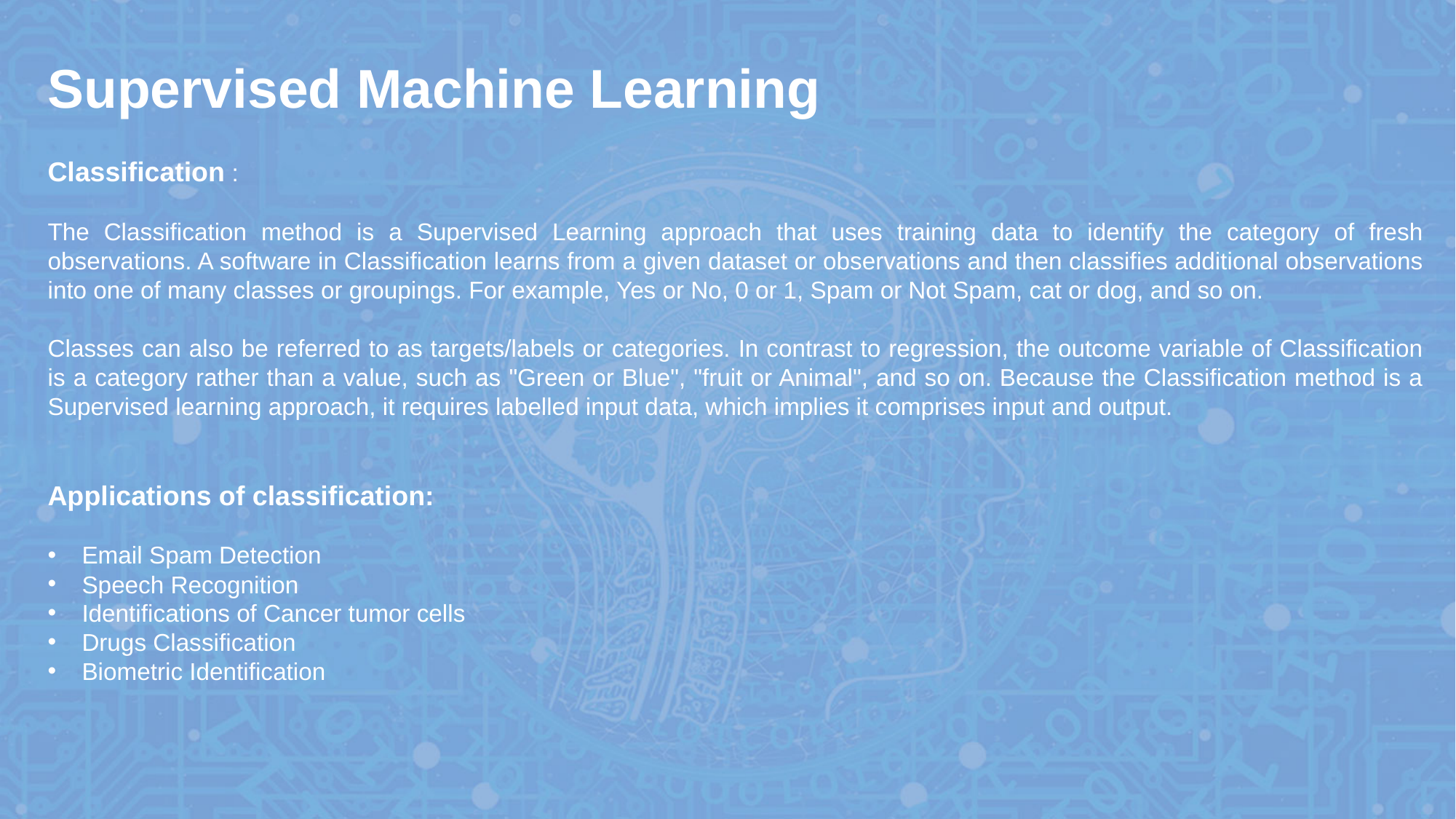

Supervised Machine Learning
Classification :

The Classification method is a Supervised Learning approach that uses training data to identify the category of fresh observations. A software in Classification learns from a given dataset or observations and then classifies additional observations into one of many classes or groupings. For example, Yes or No, 0 or 1, Spam or Not Spam, cat or dog, and so on.

Classes can also be referred to as targets/labels or categories. In contrast to regression, the outcome variable of Classification is a category rather than a value, such as "Green or Blue", "fruit or Animal", and so on. Because the Classification method is a Supervised learning approach, it requires labelled input data, which implies it comprises input and output.

Applications of classification:

Email Spam Detection
Speech Recognition
Identifications of Cancer tumor cells
Drugs Classification
Biometric Identification